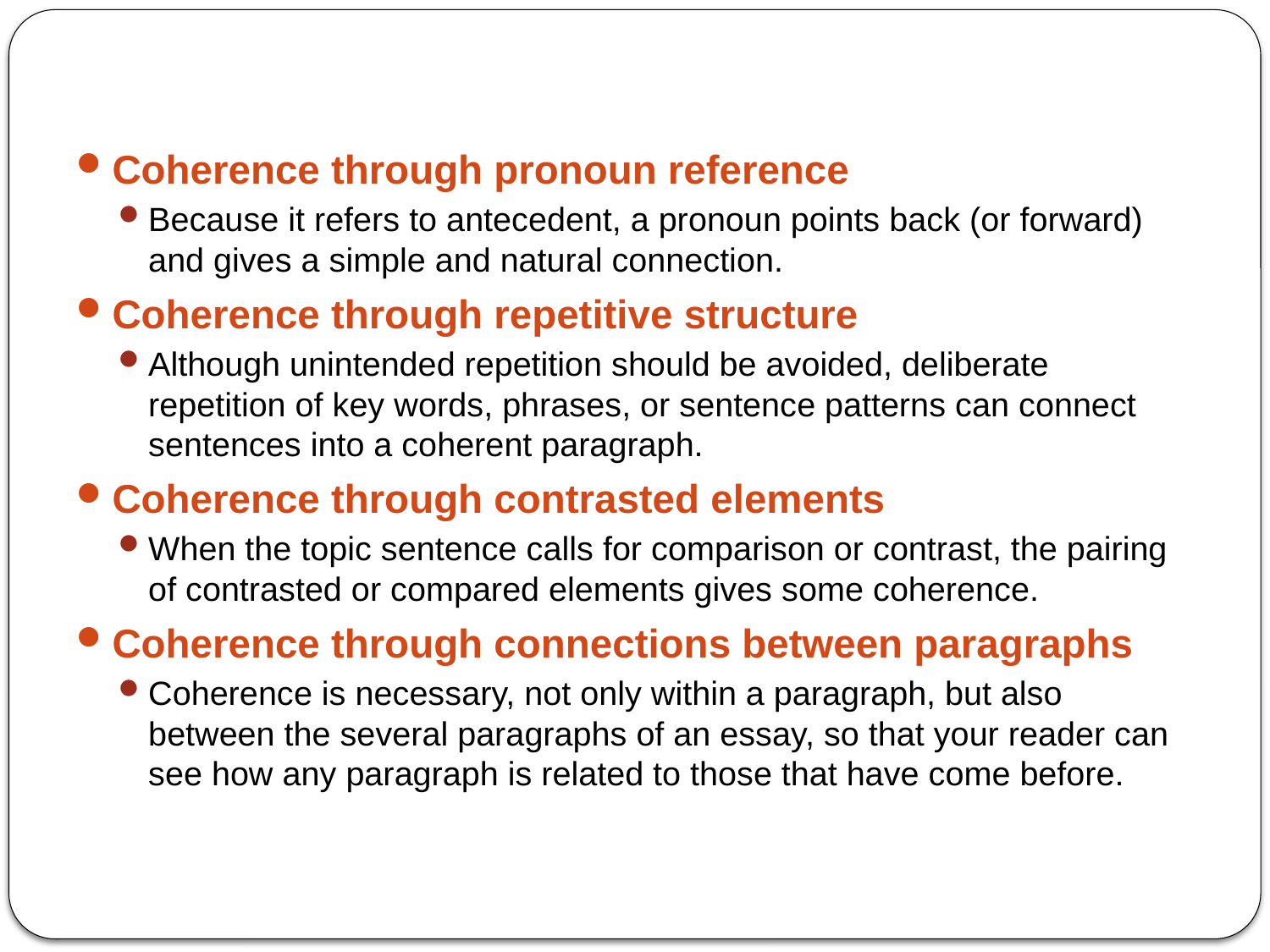

Coherence through pronoun reference
Because it refers to antecedent, a pronoun points back (or forward) and gives a simple and natural connection.
Coherence through repetitive structure
Although unintended repetition should be avoided, deliberate repetition of key words, phrases, or sentence patterns can connect sentences into a coherent paragraph.
Coherence through contrasted elements
When the topic sentence calls for comparison or contrast, the pairing of contrasted or compared elements gives some coherence.
Coherence through connections between paragraphs
Coherence is necessary, not only within a paragraph, but also between the several paragraphs of an essay, so that your reader can see how any paragraph is related to those that have come before.